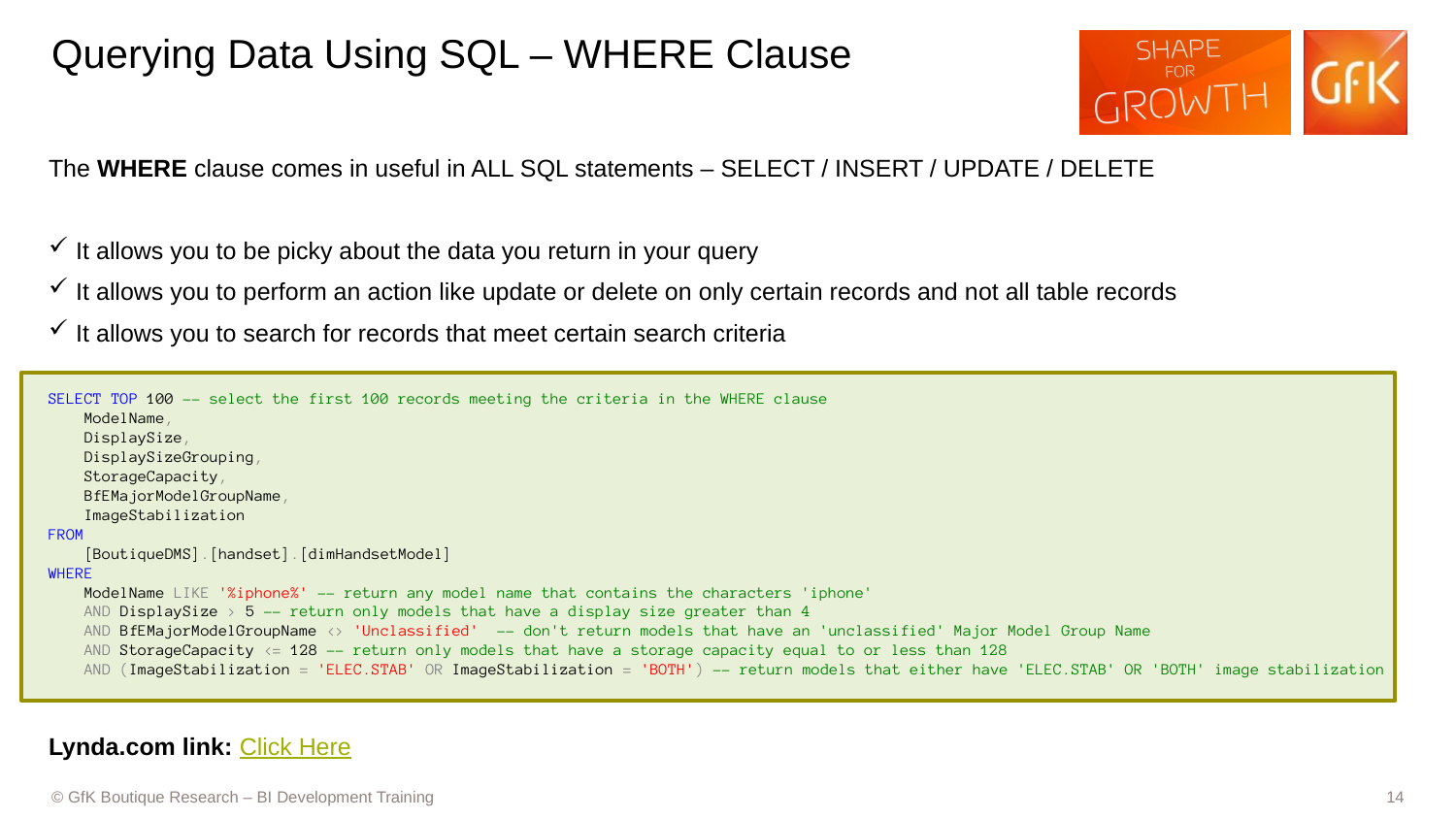

# Querying Data Using SQL – WHERE Clause

The WHERE clause comes in useful in ALL SQL statements – SELECT / INSERT / UPDATE / DELETE

It allows you to be picky about the data you return in your query
It allows you to perform an action like update or delete on only certain records and not all table records
It allows you to search for records that meet certain search criteria

SELECT TOP 100 -- select the first 100 records meeting the criteria in the WHERE clause
    ModelName,
    DisplaySize,
    DisplaySizeGrouping,
    StorageCapacity,
    BfEMajorModelGroupName,
    ImageStabilization
FROM
    [BoutiqueDMS].[handset].[dimHandsetModel]
WHERE
    ModelName LIKE '%iphone%' -- return any model name that contains the characters 'iphone'
    AND DisplaySize > 5 -- return only models that have a display size greater than 4
    AND BfEMajorModelGroupName <> 'Unclassified'  -- don't return models that have an 'unclassified' Major Model Group Name
    AND StorageCapacity <= 128 -- return only models that have a storage capacity equal to or less than 128
    AND (ImageStabilization = 'ELEC.STAB' OR ImageStabilization = 'BOTH') -- return models that either have 'ELEC.STAB' OR 'BOTH' image stabilization

Lynda.com link: Click Here